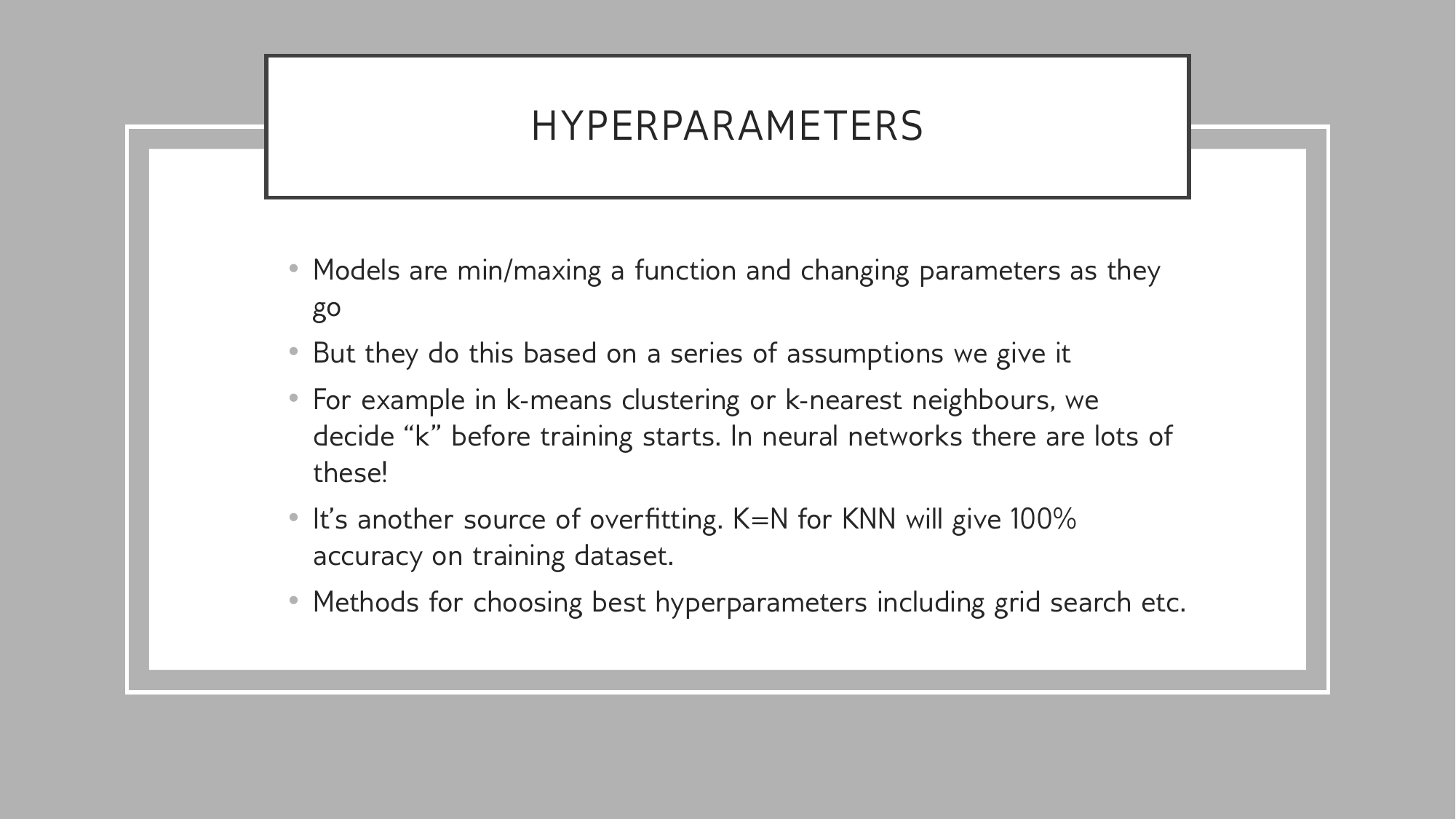

# HYPERPARAMETERS

Models are min/maxing a function and changing parameters as they go
But they do this based on a series of assumptions we give it
For example in k-means clustering or k-nearest neighbours, we decide “k” before training starts. In neural networks there are lots of these!
It’s another source of overfitting. K=N for KNN will give 100% accuracy on training dataset.
Methods for choosing best hyperparameters including grid search etc.